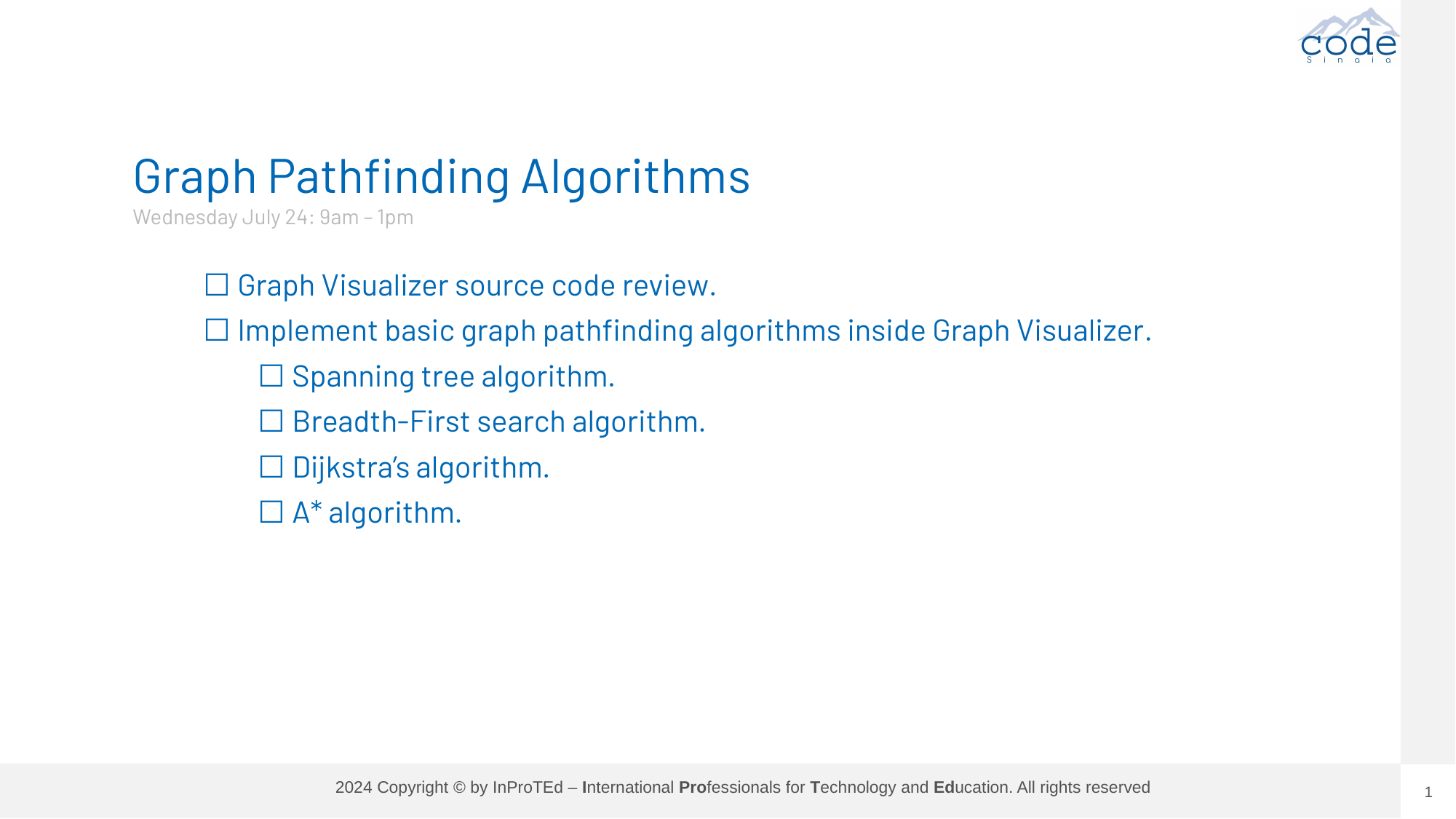

Graph Pathfinding Algorithms
Wednesday July 24: 9am – 1pm
Graph Visualizer source code review.
Implement basic graph pathfinding algorithms inside Graph Visualizer.
Spanning tree algorithm.
Breadth-First search algorithm.
Dijkstra’s algorithm.
A* algorithm.